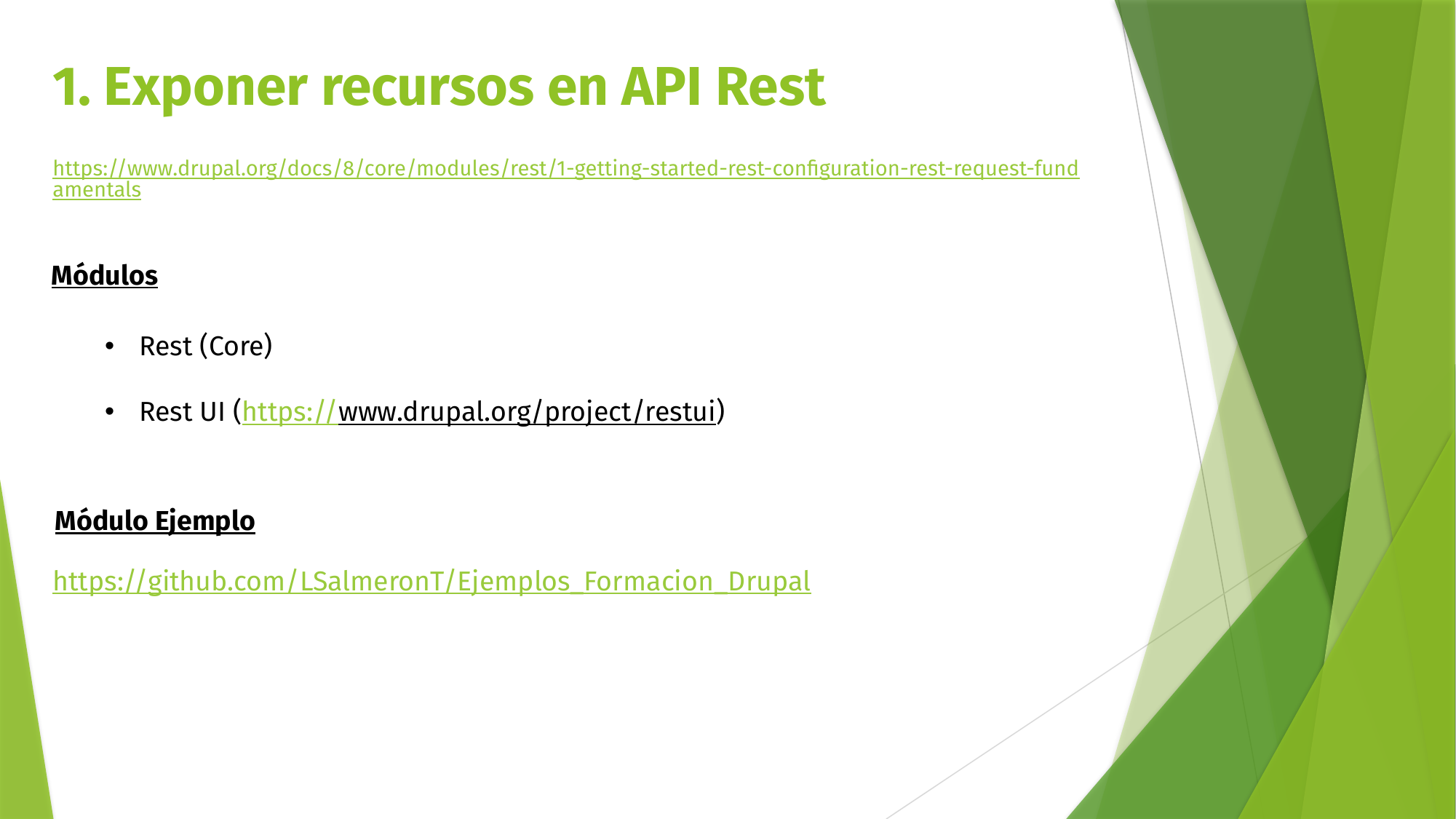

# 1. Exponer recursos en API Rest
https://www.drupal.org/docs/8/core/modules/rest/1-getting-started-rest-configuration-rest-request-fundamentals
Módulos
Rest (Core)

Rest UI (https://www.drupal.org/project/restui)
Módulo Ejemplo
https://github.com/LSalmeronT/Ejemplos_Formacion_Drupal